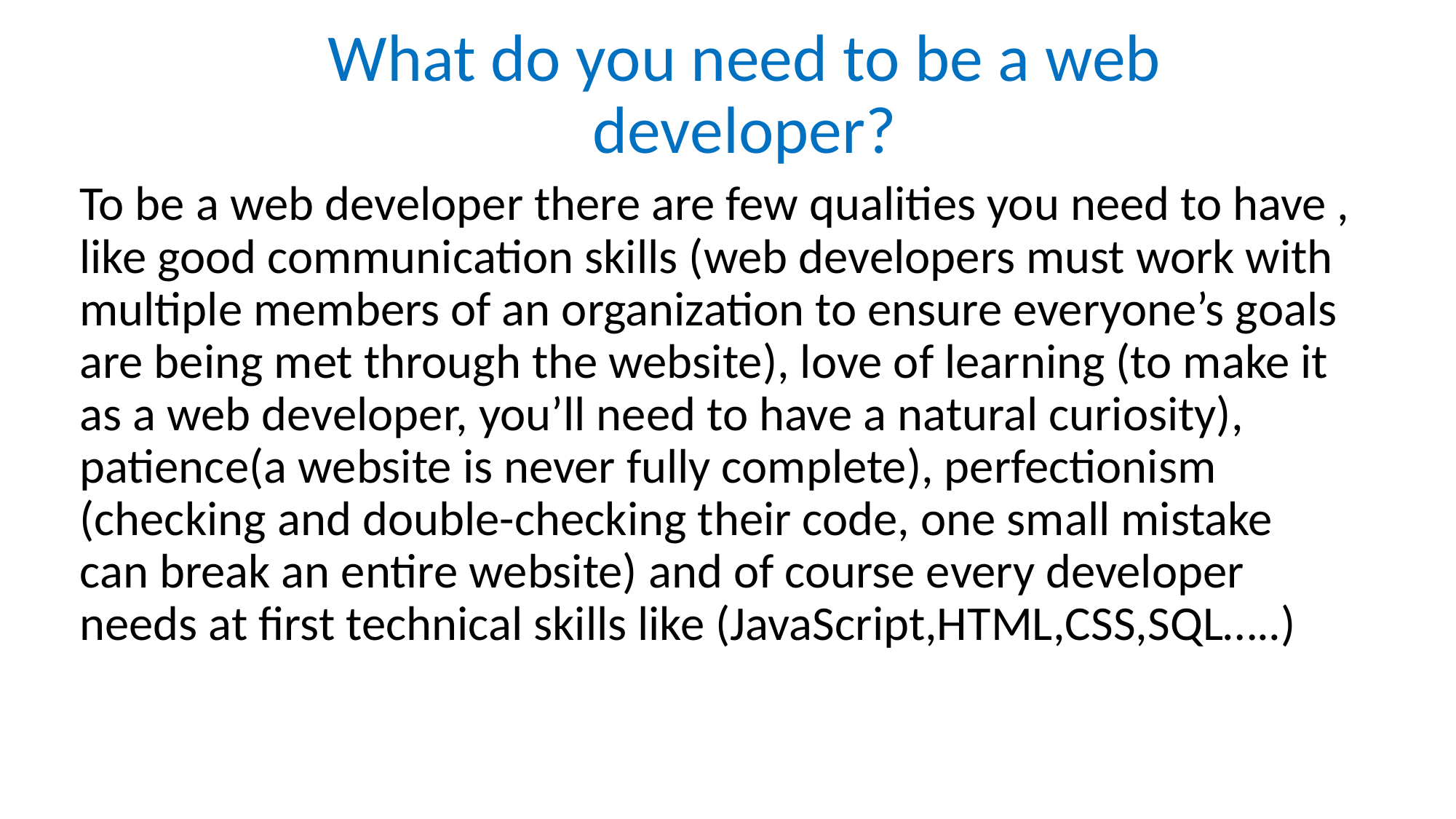

# What do you need to be a web developer?
To be a web developer there are few qualities you need to have , like good communication skills (web developers must work with multiple members of an organization to ensure everyone’s goals are being met through the website), love of learning (to make it as a web developer, you’ll need to have a natural curiosity), patience(a website is never fully complete), perfectionism (checking and double-checking their code, one small mistake can break an entire website) and of course every developer needs at first technical skills like (JavaScript,HTML,CSS,SQL…..)